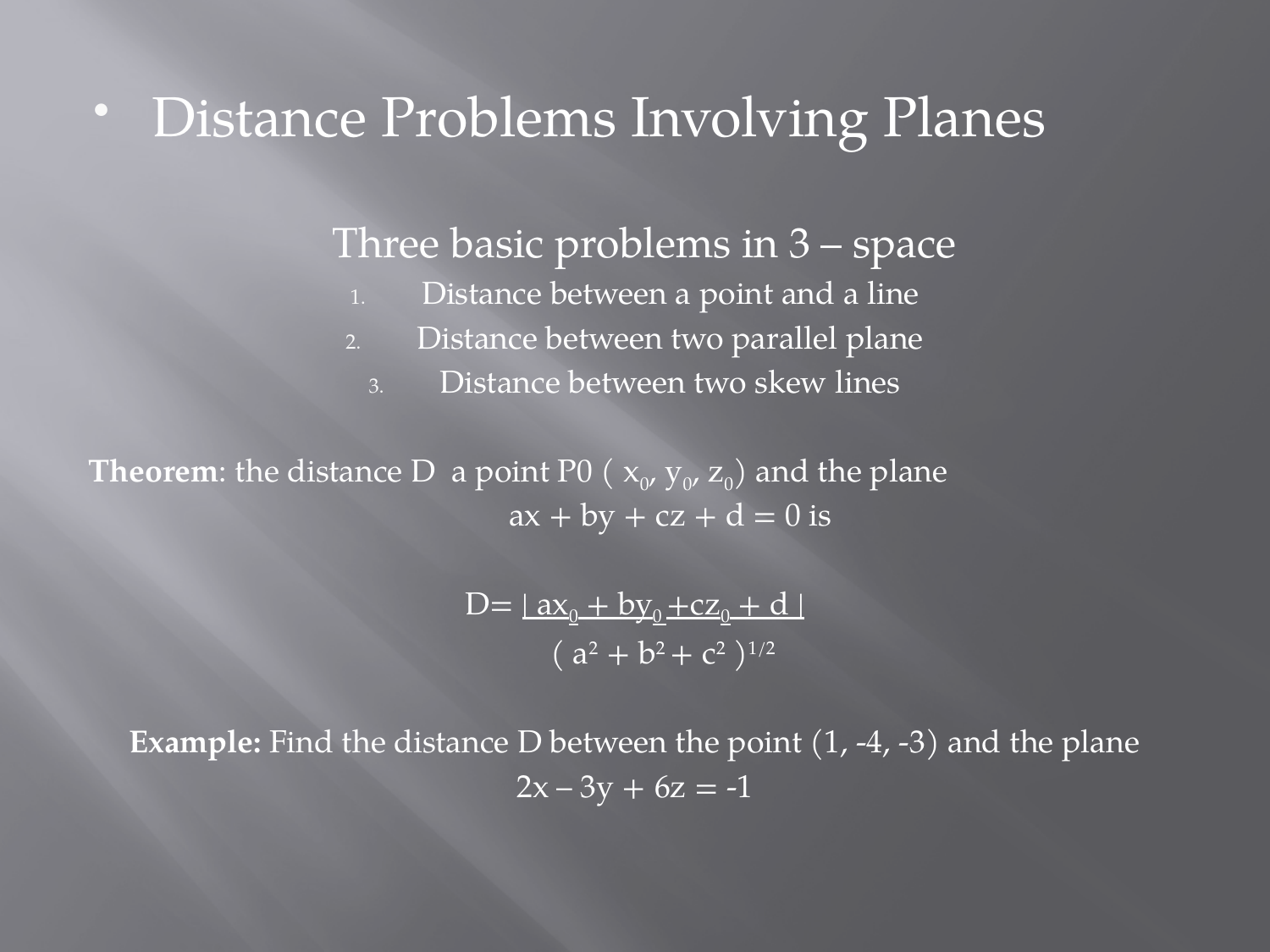

Distance Problems Involving Planes

Three basic problems in 3 – space
Distance between a point and a line
Distance between two parallel plane
Distance between two skew lines

Theorem: the distance D  a point P0 ( x0, y0, z0) and the plane                              ax + by + cz + d = 0 is

D= | ax0 + by0 +cz0 + d |
       ( a2 + b2 + c2 )1/2

Example: Find the distance D between the point (1, -4, -3) and the plane
2x – 3y + 6z = -1